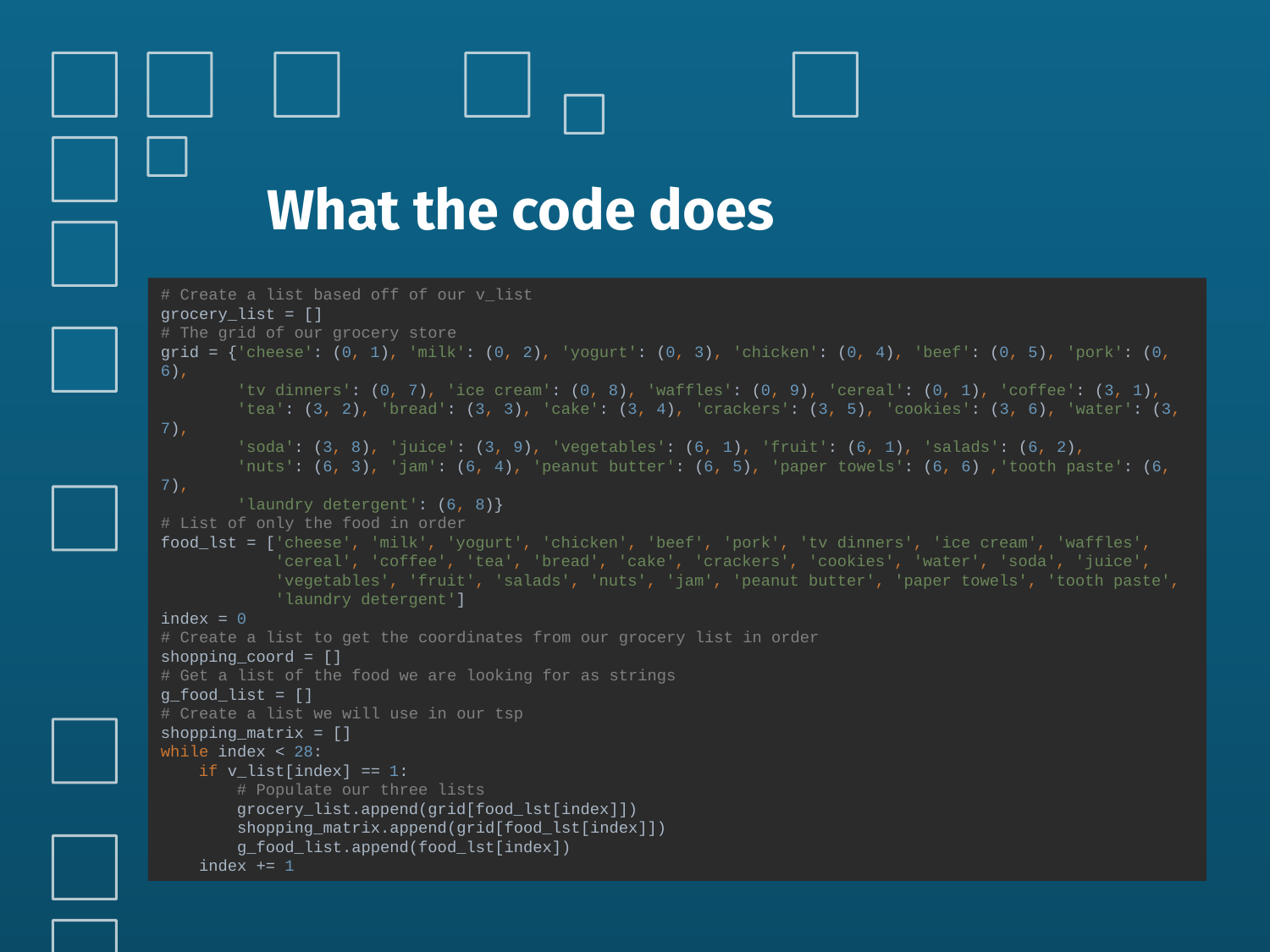

# What the code does
# Create a list based off of our v_list grocery_list = [] # The grid of our grocery store grid = {'cheese': (0, 1), 'milk': (0, 2), 'yogurt': (0, 3), 'chicken': (0, 4), 'beef': (0, 5), 'pork': (0, 6), 'tv dinners': (0, 7), 'ice cream': (0, 8), 'waffles': (0, 9), 'cereal': (0, 1), 'coffee': (3, 1), 'tea': (3, 2), 'bread': (3, 3), 'cake': (3, 4), 'crackers': (3, 5), 'cookies': (3, 6), 'water': (3, 7), 'soda': (3, 8), 'juice': (3, 9), 'vegetables': (6, 1), 'fruit': (6, 1), 'salads': (6, 2), 'nuts': (6, 3), 'jam': (6, 4), 'peanut butter': (6, 5), 'paper towels': (6, 6) ,'tooth paste': (6, 7), 'laundry detergent': (6, 8)} # List of only the food in order food_lst = ['cheese', 'milk', 'yogurt', 'chicken', 'beef', 'pork', 'tv dinners', 'ice cream', 'waffles', 'cereal', 'coffee', 'tea', 'bread', 'cake', 'crackers', 'cookies', 'water', 'soda', 'juice', 'vegetables', 'fruit', 'salads', 'nuts', 'jam', 'peanut butter', 'paper towels', 'tooth paste', 'laundry detergent'] index = 0 # Create a list to get the coordinates from our grocery list in order shopping_coord = [] # Get a list of the food we are looking for as strings g_food_list = [] # Create a list we will use in our tsp shopping_matrix = [] while index < 28: if v_list[index] == 1: # Populate our three lists grocery_list.append(grid[food_lst[index]]) shopping_matrix.append(grid[food_lst[index]]) g_food_list.append(food_lst[index]) index += 1